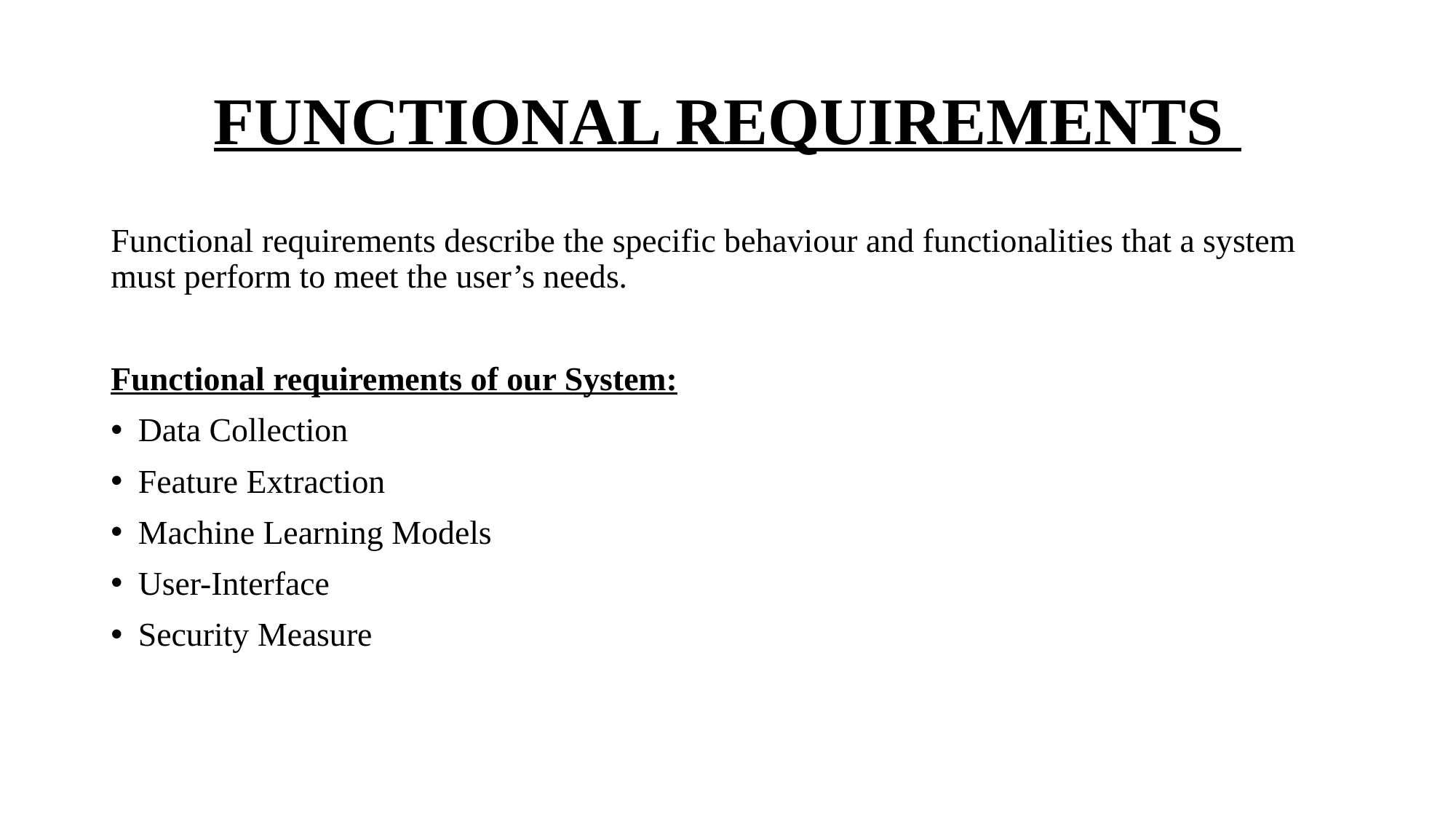

# FUNCTIONAL REQUIREMENTS
Functional requirements describe the specific behaviour and functionalities that a system must perform to meet the user’s needs.

Functional requirements of our System:
Data Collection
Feature Extraction
Machine Learning Models
User-Interface
Security Measure